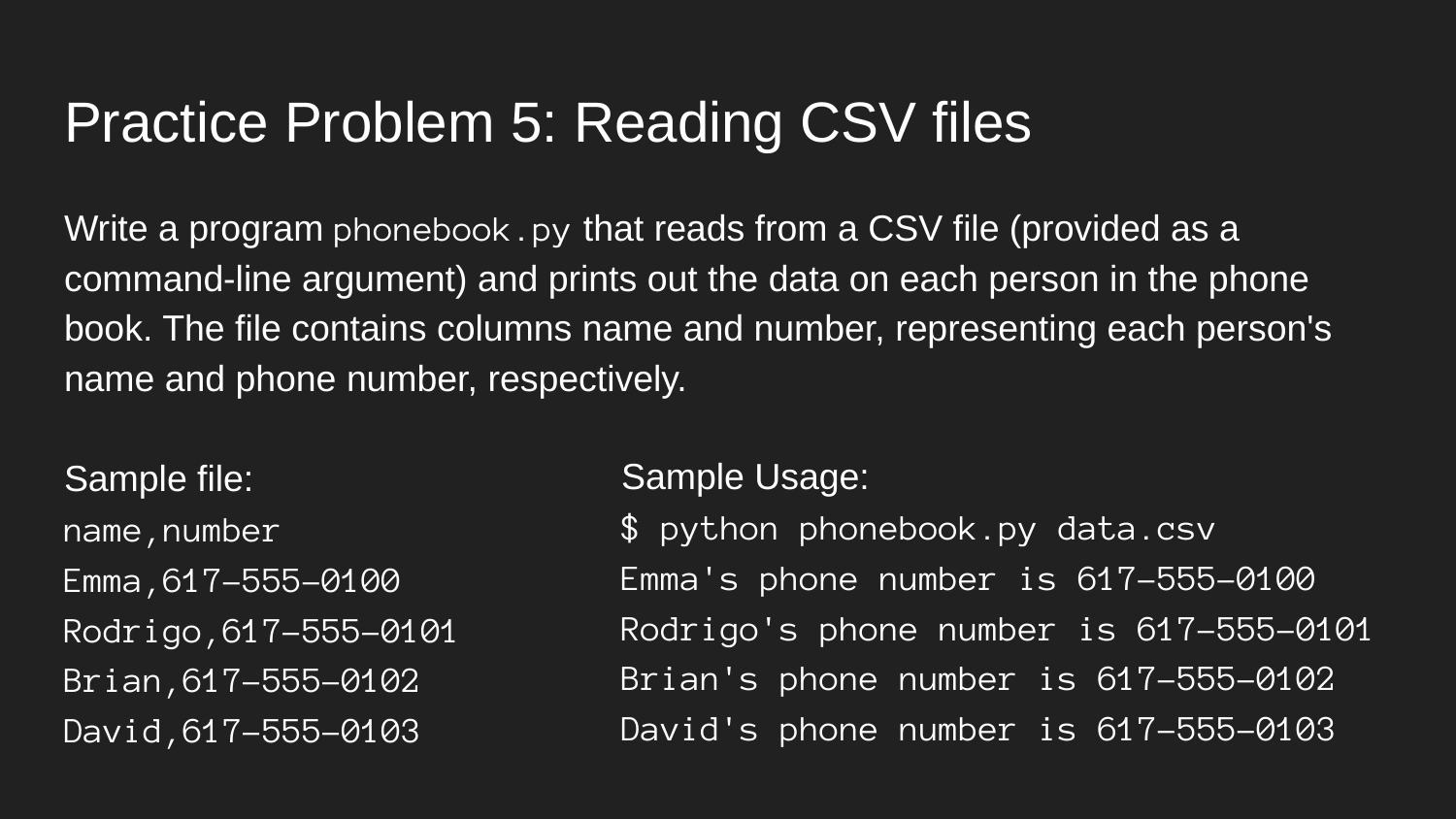

# Practice Problem 5: Reading CSV files
Write a program phonebook.py that reads from a CSV file (provided as a command-line argument) and prints out the data on each person in the phone book. The file contains columns name and number, representing each person's name and phone number, respectively.

Sample file:
name,number
Emma,617-555-0100
Rodrigo,617-555-0101
Brian,617-555-0102
David,617-555-0103
Sample Usage:
$ python phonebook.py data.csv
Emma's phone number is 617-555-0100
Rodrigo's phone number is 617-555-0101
Brian's phone number is 617-555-0102
David's phone number is 617-555-0103